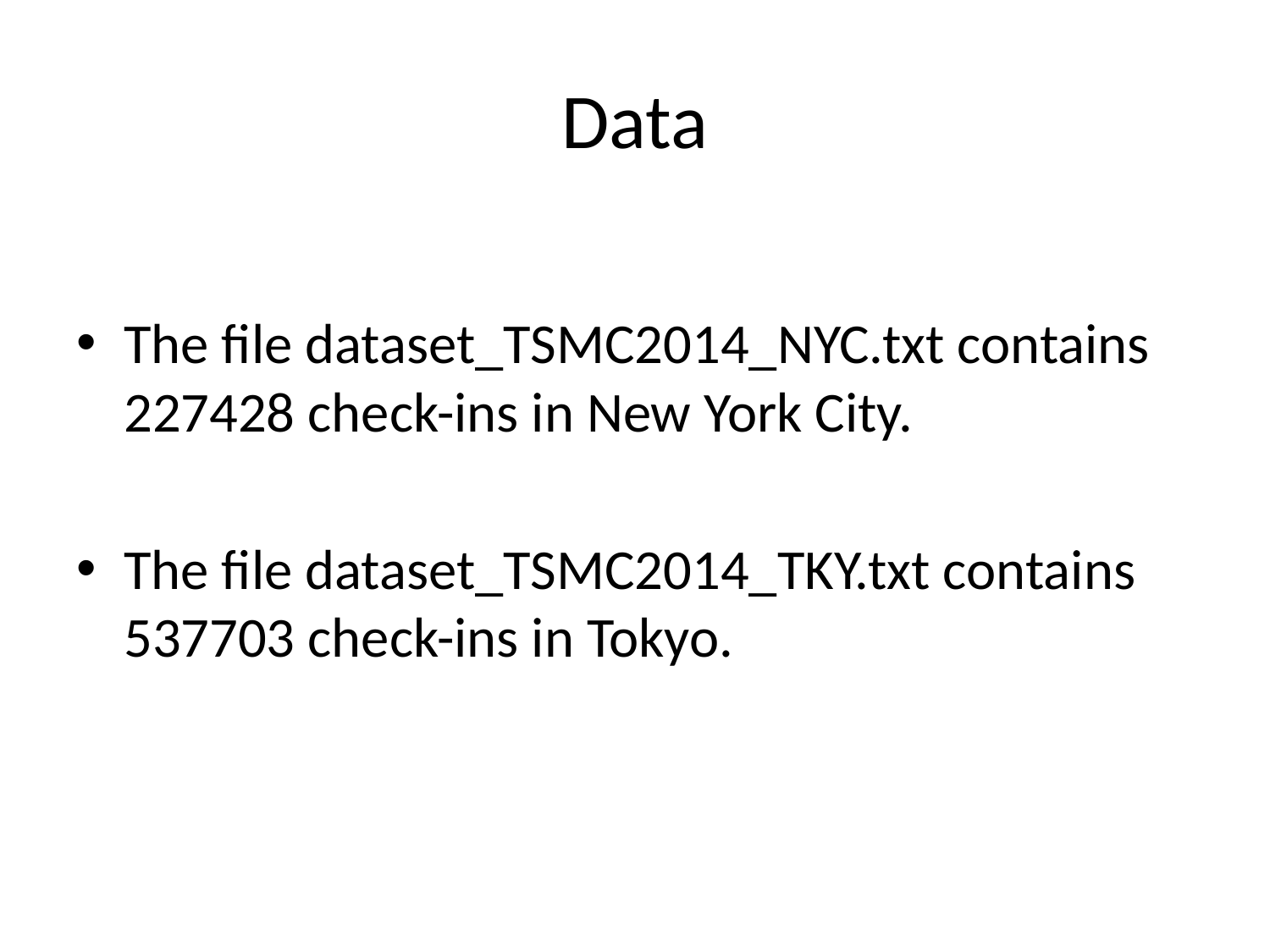

# Data

The file dataset_TSMC2014_NYC.txt contains 227428 check-ins in New York City.

The file dataset_TSMC2014_TKY.txt contains 537703 check-ins in Tokyo.